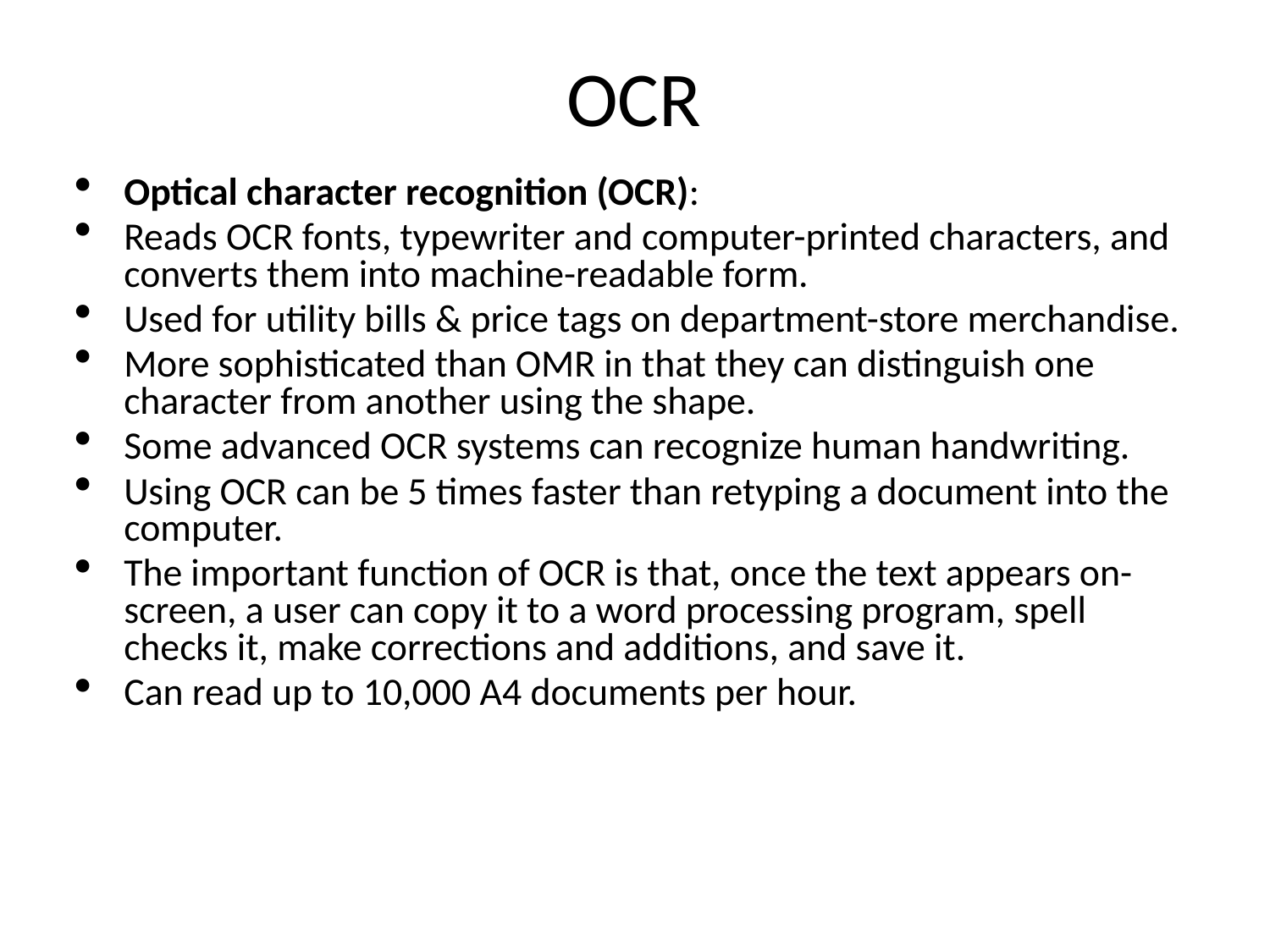

# OCR
Optical character recognition (OCR):
Reads OCR fonts, typewriter and computer-printed characters, and converts them into machine-readable form.
Used for utility bills & price tags on department-store merchandise.
More sophisticated than OMR in that they can distinguish one character from another using the shape.
Some advanced OCR systems can recognize human handwriting.
Using OCR can be 5 times faster than retyping a document into the computer.
The important function of OCR is that, once the text appears on-screen, a user can copy it to a word processing program, spell checks it, make corrections and additions, and save it.
Can read up to 10,000 A4 documents per hour.